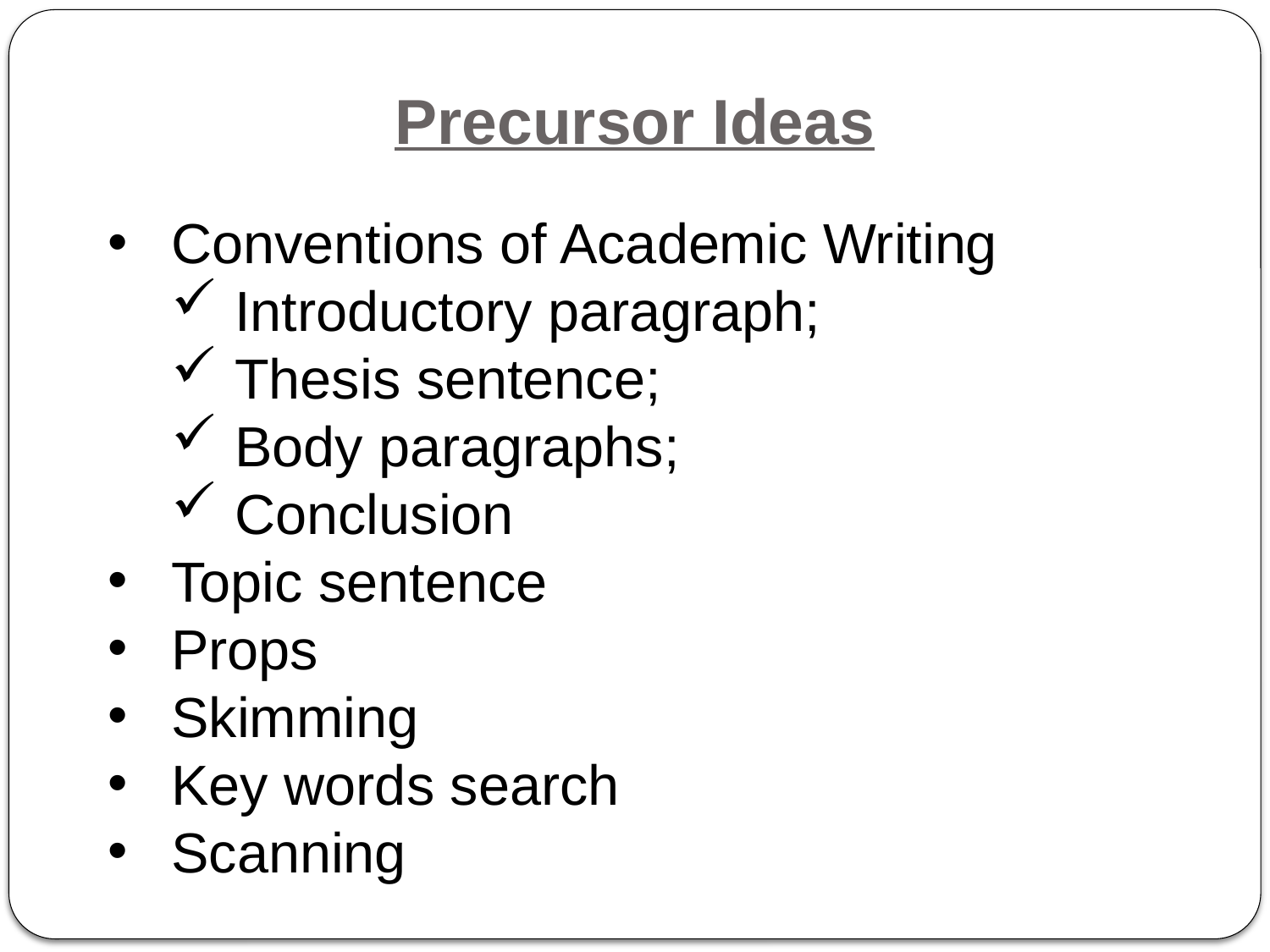

# Precursor Ideas
Conventions of Academic Writing
Introductory paragraph;
Thesis sentence;
Body paragraphs;
Conclusion
Topic sentence
Props
Skimming
Key words search
Scanning